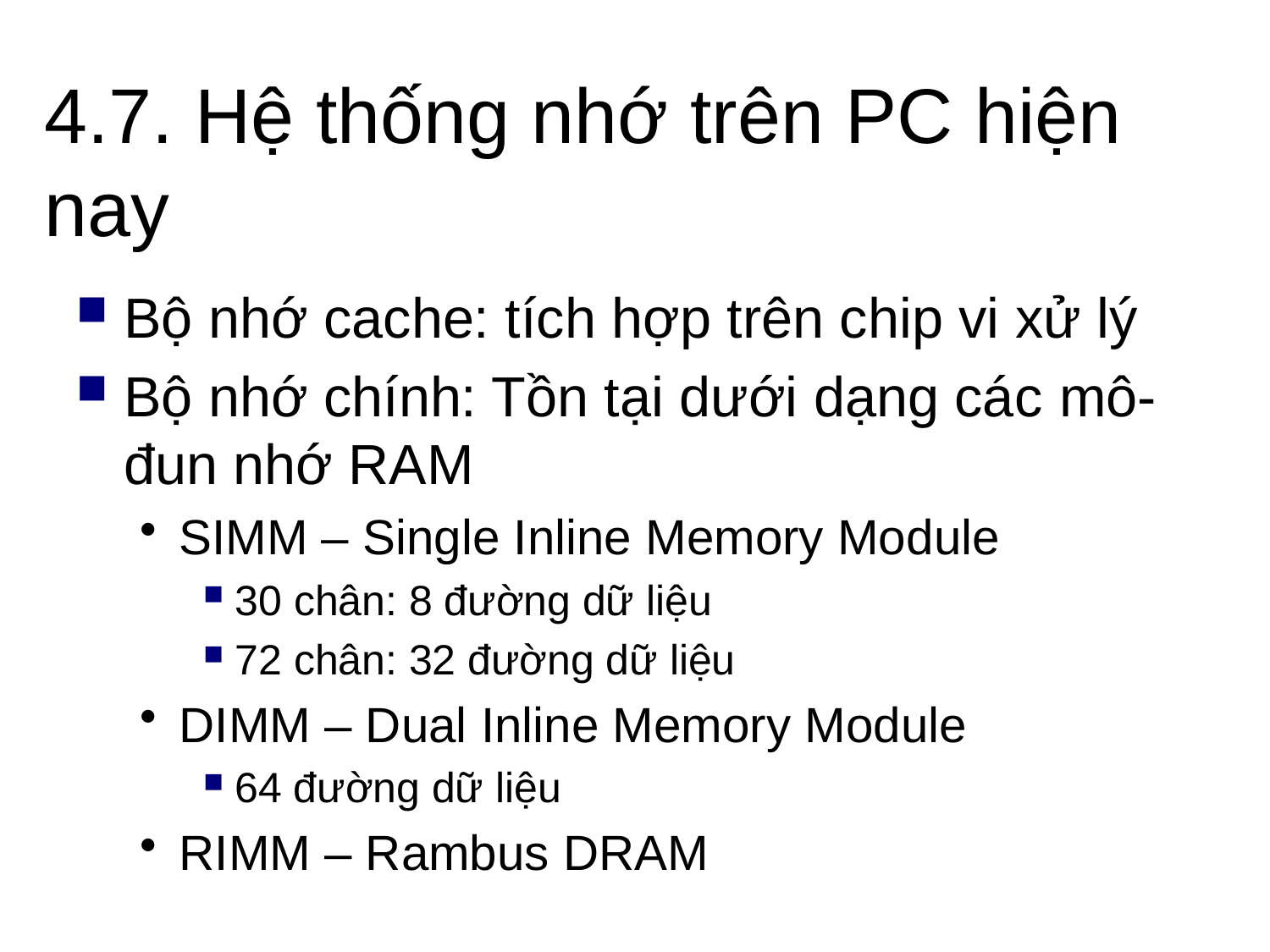

# 4.7. Hệ thống nhớ trên PC hiện nay
Bộ nhớ cache: tích hợp trên chip vi xử lý
Bộ nhớ chính: Tồn tại dưới dạng các mô-đun nhớ RAM
SIMM – Single Inline Memory Module
30 chân: 8 đường dữ liệu
72 chân: 32 đường dữ liệu
DIMM – Dual Inline Memory Module
64 đường dữ liệu
RIMM – Rambus DRAM
94